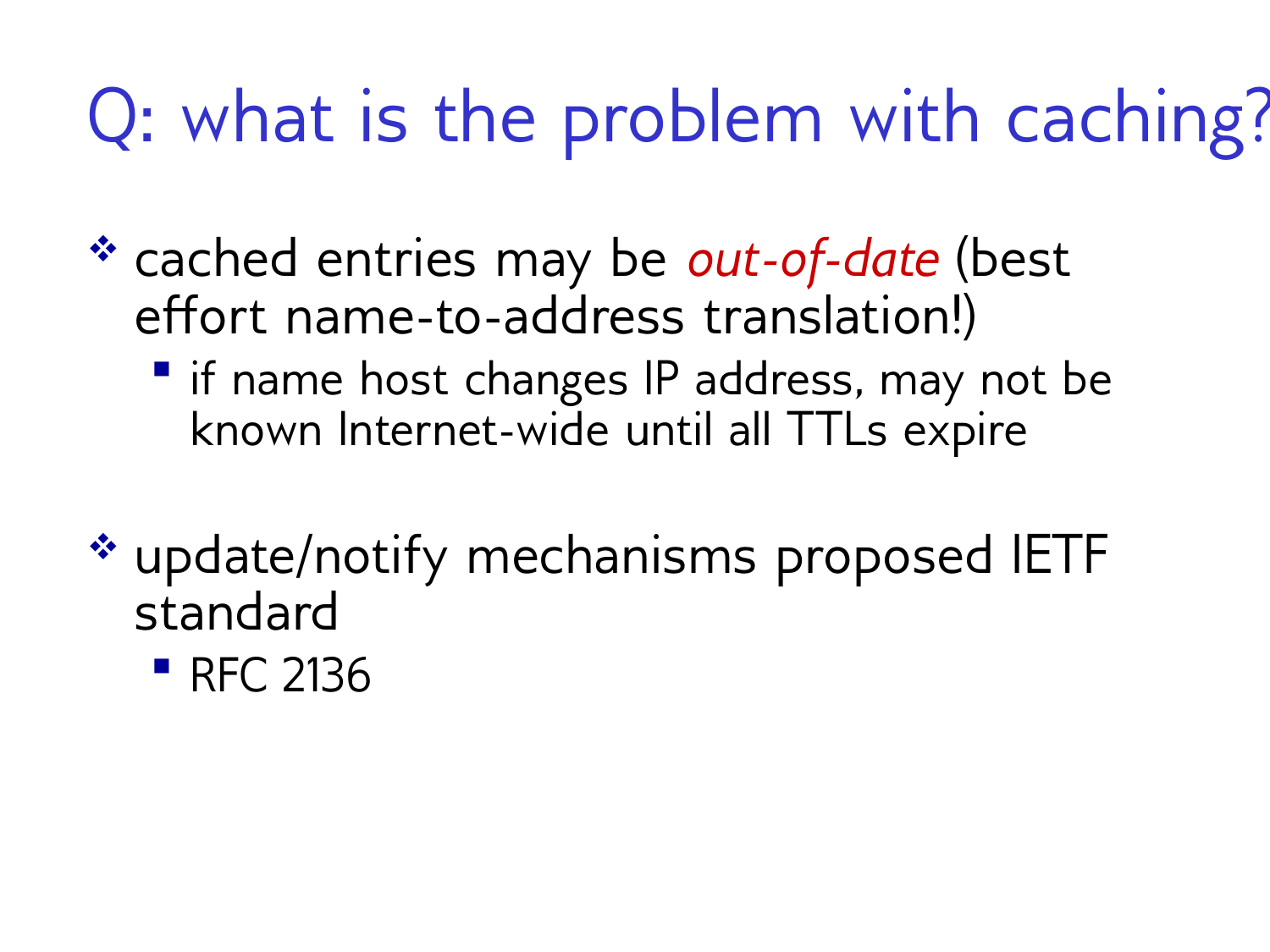

# Q: what is the problem with caching?
cached entries may be out-of-date (best effort name-to-address translation!)
if name host changes IP address, may not be known Internet-wide until all TTLs expire

update/notify mechanisms proposed IETF standard
RFC 2136